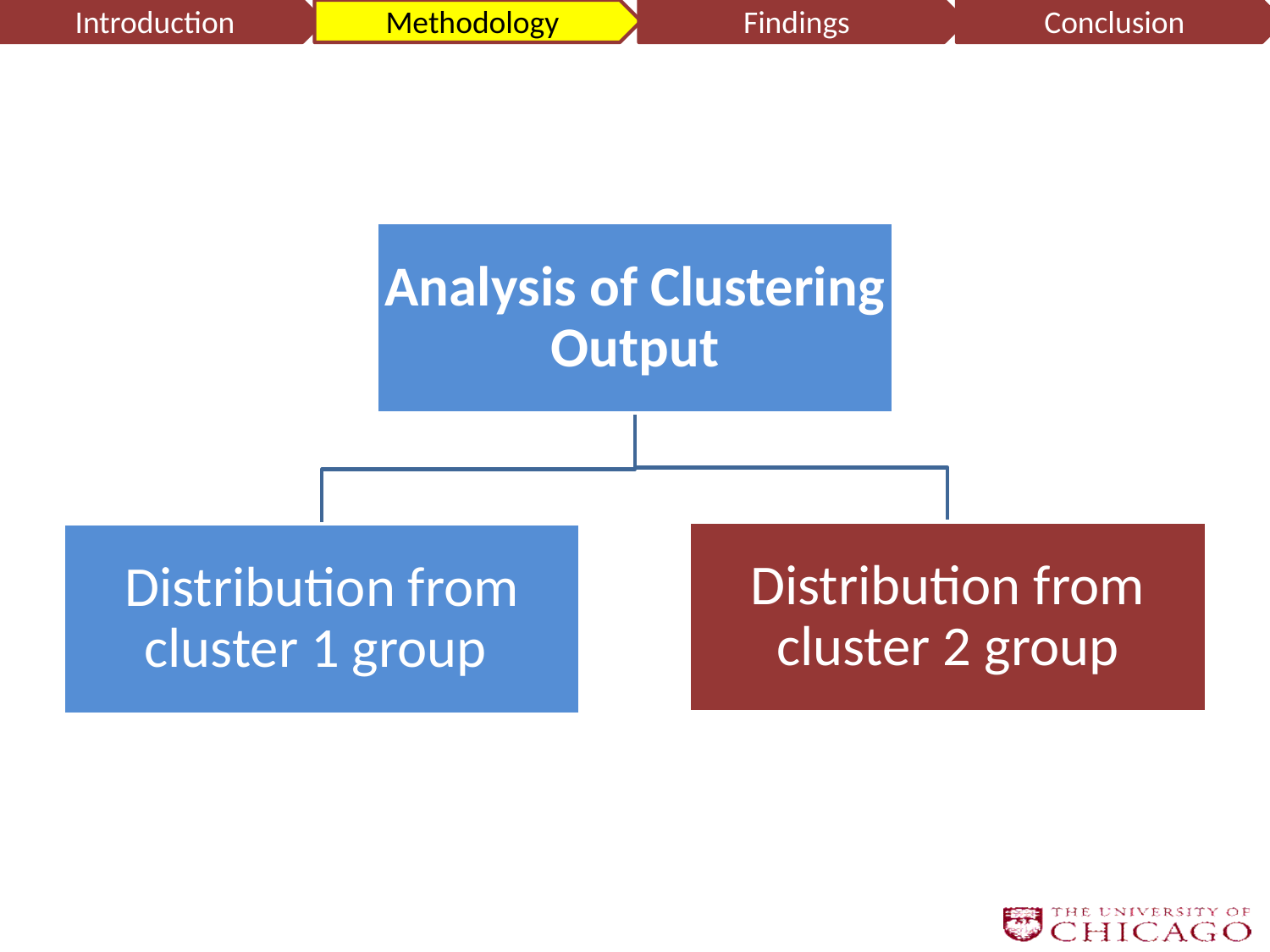

Introduction
Methodology
Findings
Conclusion
Analysis of Clustering Output
Distribution from cluster 1 group
Distribution from cluster 2 group